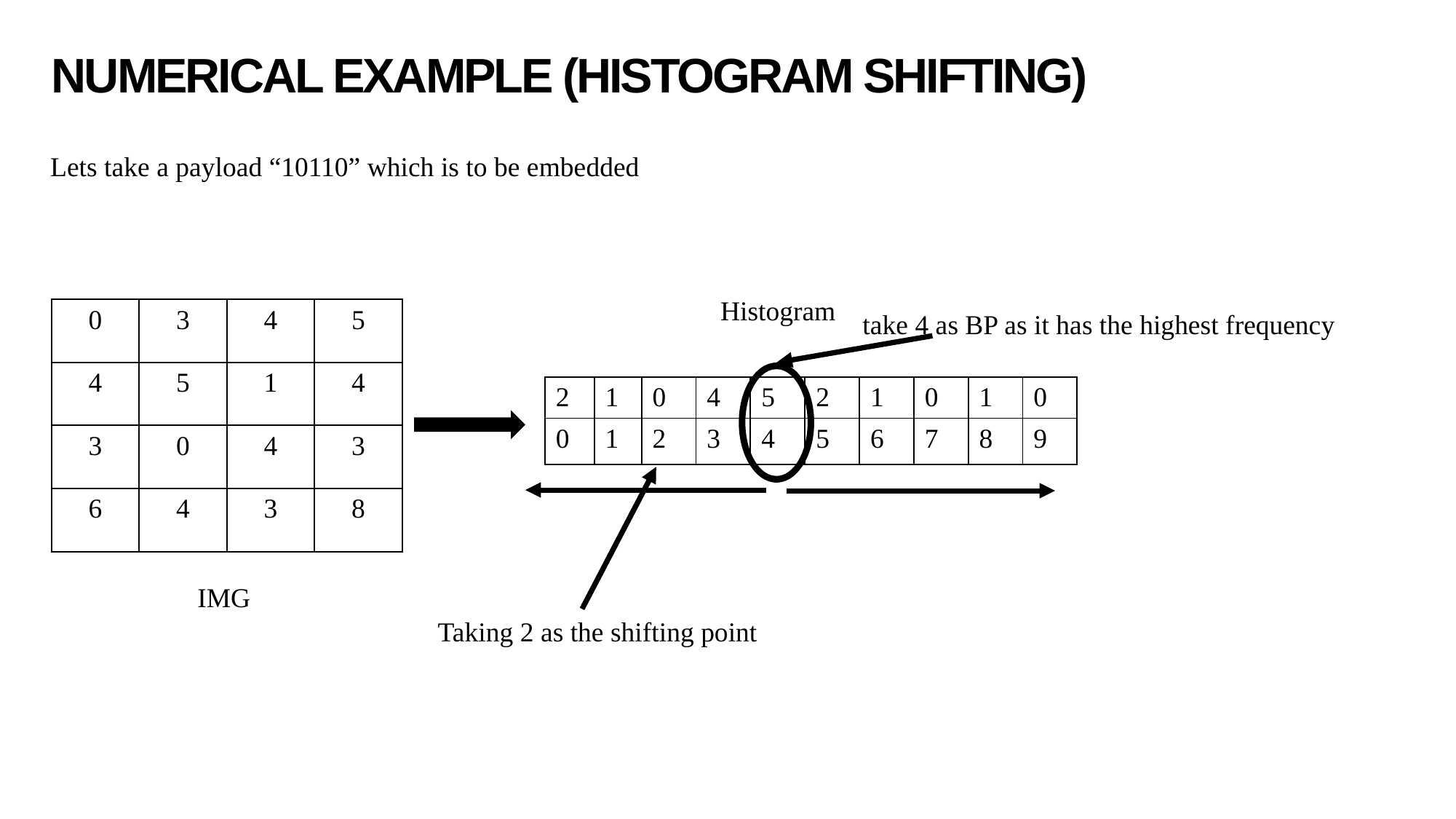

# Numerical example (histogram shifting)
Lets take a payload “10110” which is to be embedded
Histogram
| 0 | 3 | 4 | 5 |
| --- | --- | --- | --- |
| 4 | 5 | 1 | 4 |
| 3 | 0 | 4 | 3 |
| 6 | 4 | 3 | 8 |
take 4 as BP as it has the highest frequency

| 2 | 1 | 0 | 4 | 5 | 2 | 1 | 0 | 1 | 0 |
| --- | --- | --- | --- | --- | --- | --- | --- | --- | --- |
| 0 | 1 | 2 | 3 | 4 | 5 | 6 | 7 | 8 | 9 |

IMG
Taking 2 as the shifting point
17